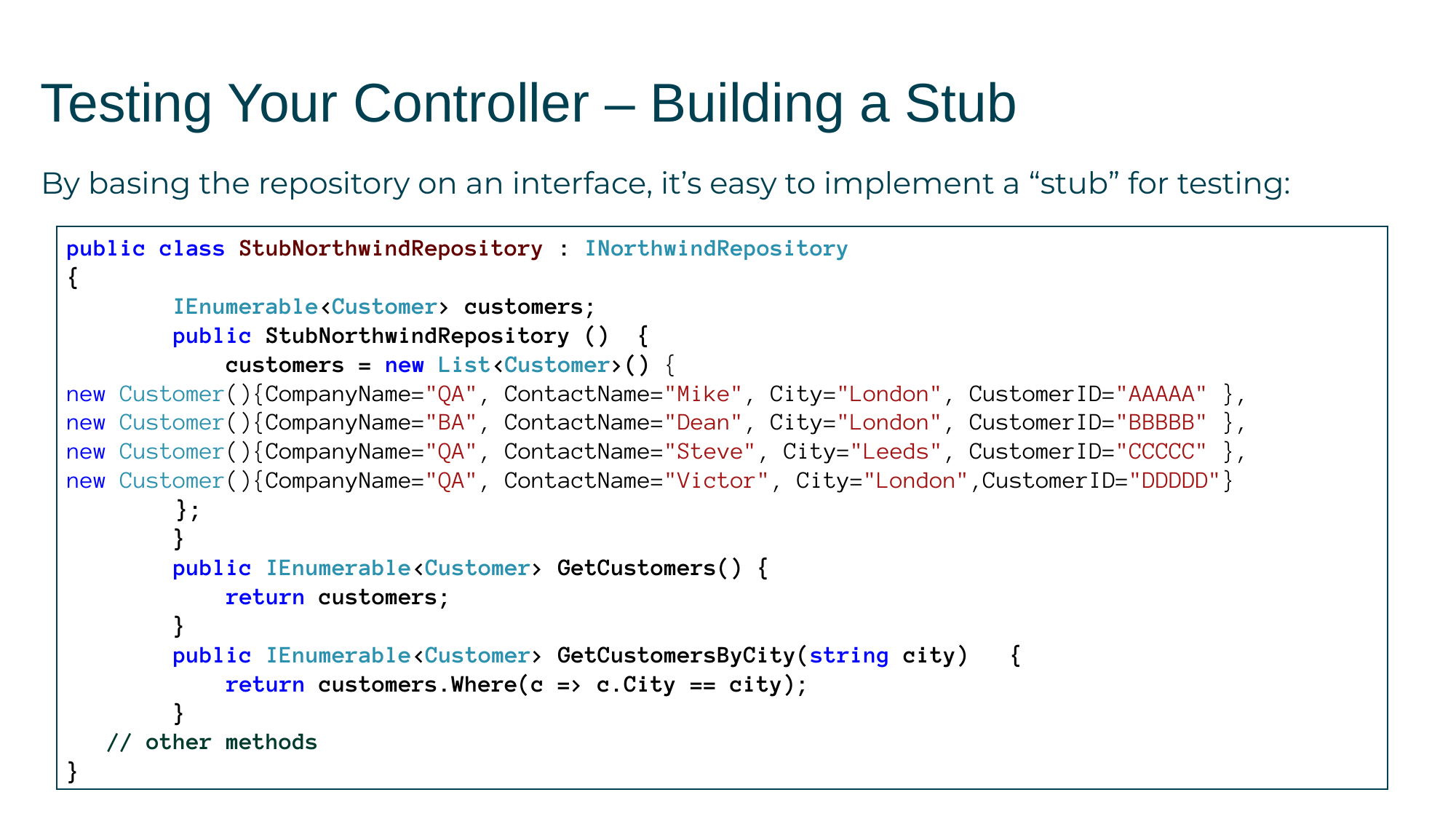

# Testing Your Controller – Building a Stub
By basing the repository on an interface, it’s easy to implement a “stub” for testing:
public class StubNorthwindRepository : INorthwindRepository
{
        IEnumerable<Customer> customers;
        public StubNorthwindRepository ()  {
            customers = new List<Customer>() {
new Customer(){CompanyName="QA", ContactName="Mike", City="London", CustomerID="AAAAA" },
new Customer(){CompanyName="BA", ContactName="Dean", City="London", CustomerID="BBBBB" },
new Customer(){CompanyName="QA", ContactName="Steve", City="Leeds", CustomerID="CCCCC" },
new Customer(){CompanyName="QA", ContactName="Victor", City="London",CustomerID="DDDDD"}
	};
        }
        public IEnumerable<Customer> GetCustomers() {
            return customers;
        }
        public IEnumerable<Customer> GetCustomersByCity(string city)   {
            return customers.Where(c => c.City == city);
        }
   // other methods
}